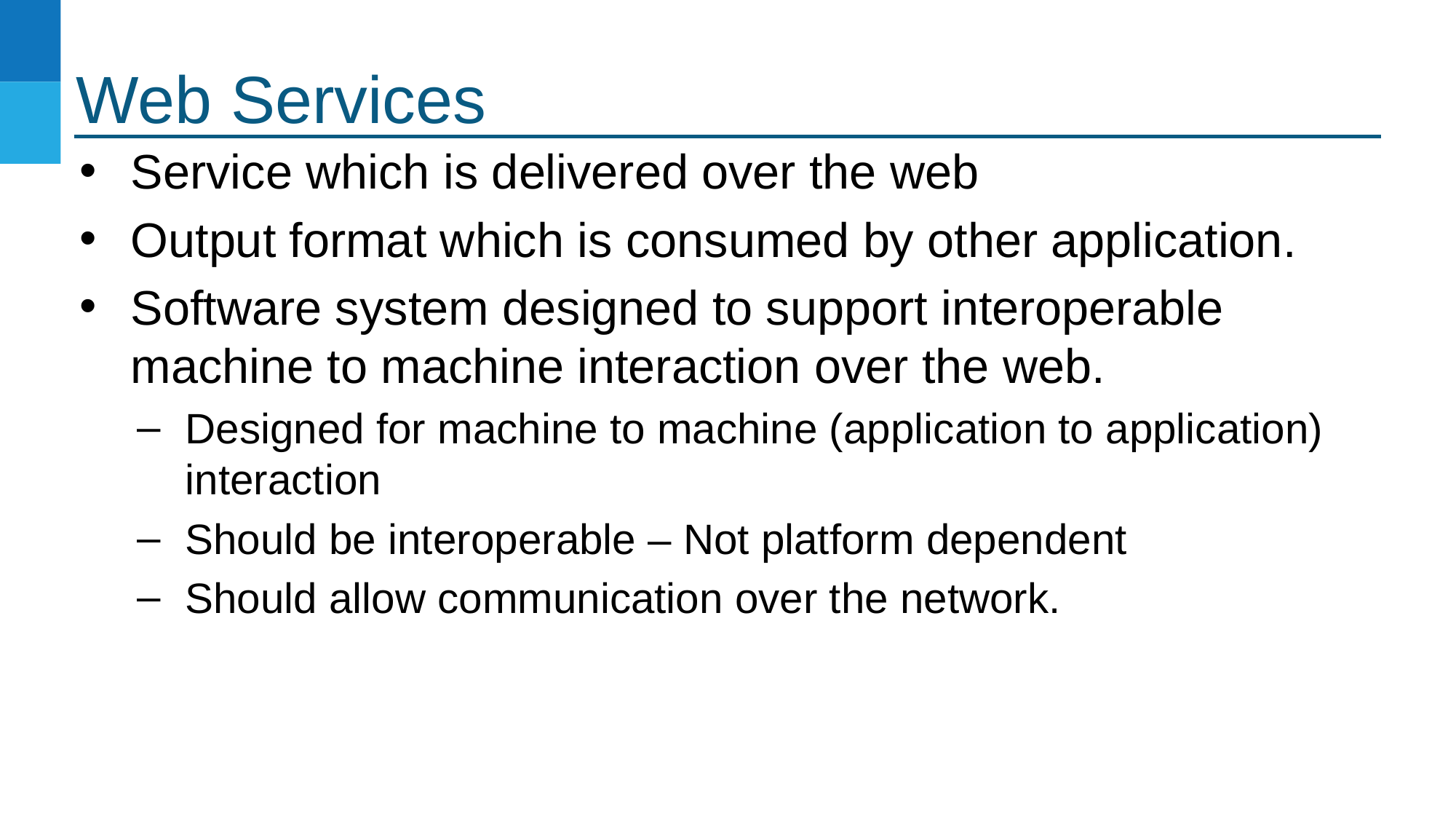

# Web Services
Service which is delivered over the web
Output format which is consumed by other application.
Software system designed to support interoperable machine to machine interaction over the web.
Designed for machine to machine (application to application) interaction
Should be interoperable – Not platform dependent
Should allow communication over the network.